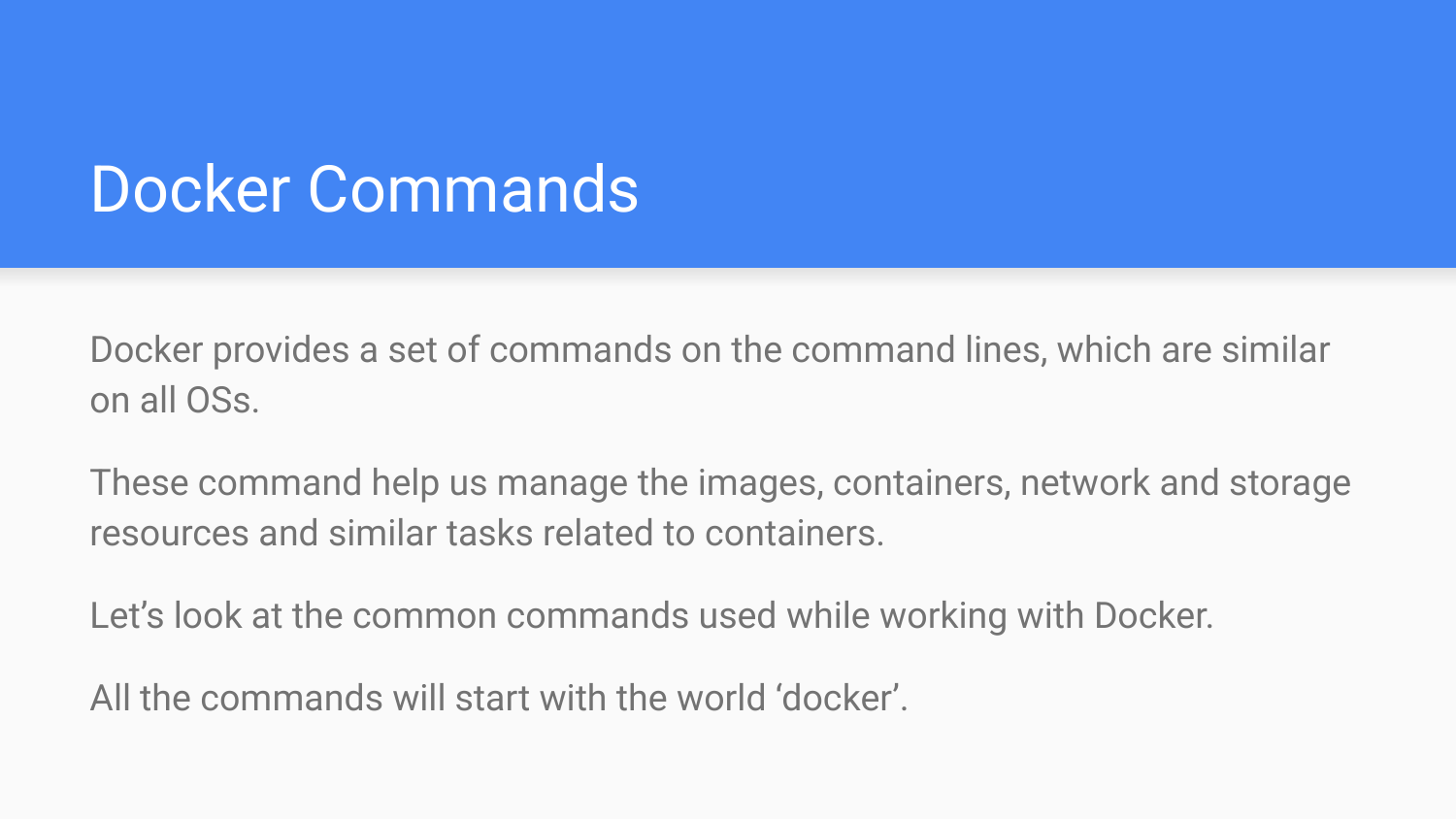

# Docker Commands
Docker provides a set of commands on the command lines, which are similar on all OSs.
These command help us manage the images, containers, network and storage resources and similar tasks related to containers.
Let’s look at the common commands used while working with Docker.
All the commands will start with the world ‘docker’.